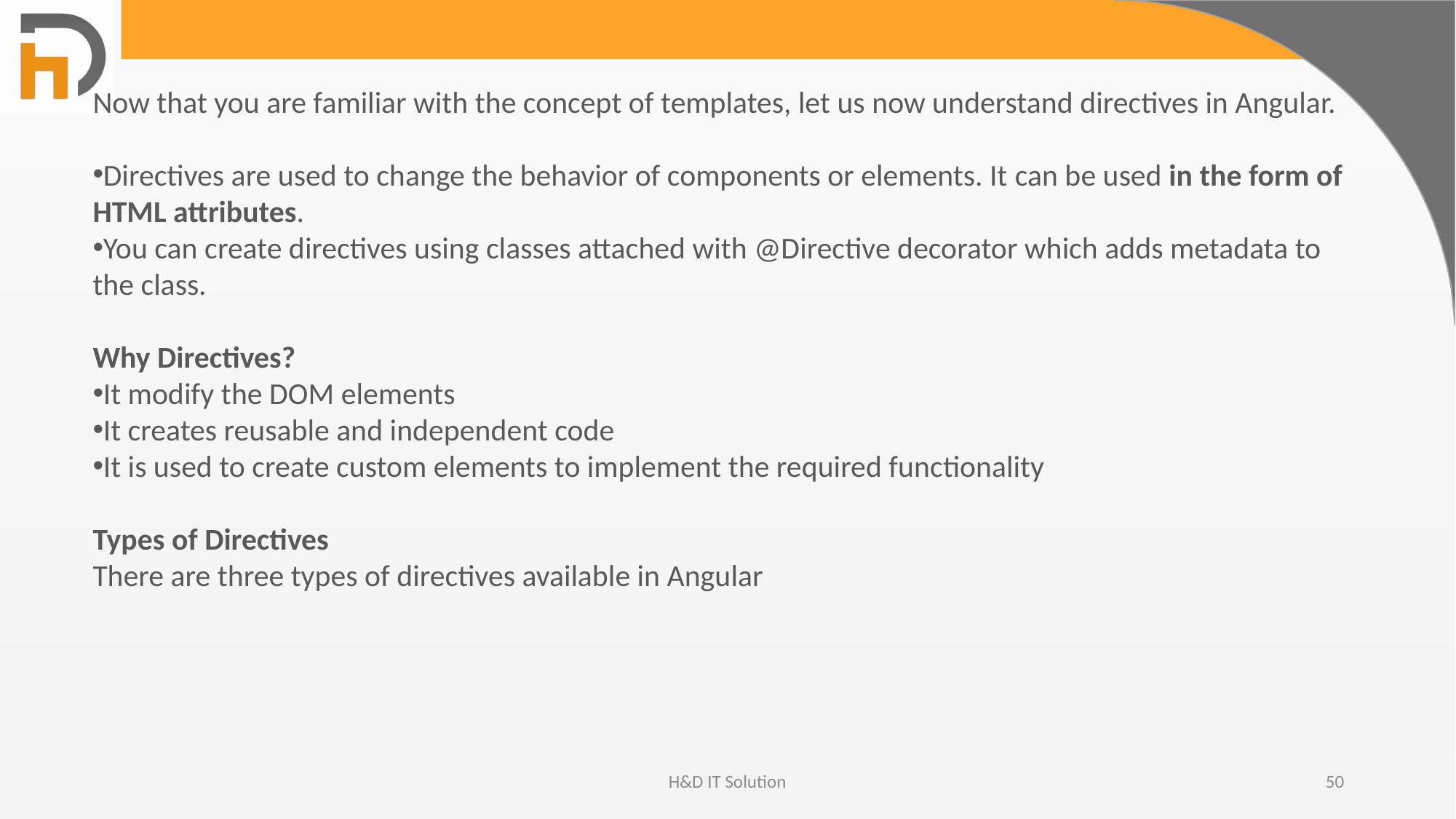

Now that you are familiar with the concept of templates, let us now understand directives in Angular.

Directives are used to change the behavior of components or elements. It can be used in the form of HTML attributes.
You can create directives using classes attached with @Directive decorator which adds metadata to the class.

Why Directives?
It modify the DOM elements
It creates reusable and independent code
It is used to create custom elements to implement the required functionality

Types of Directives
There are three types of directives available in Angular
H&D IT Solution
50